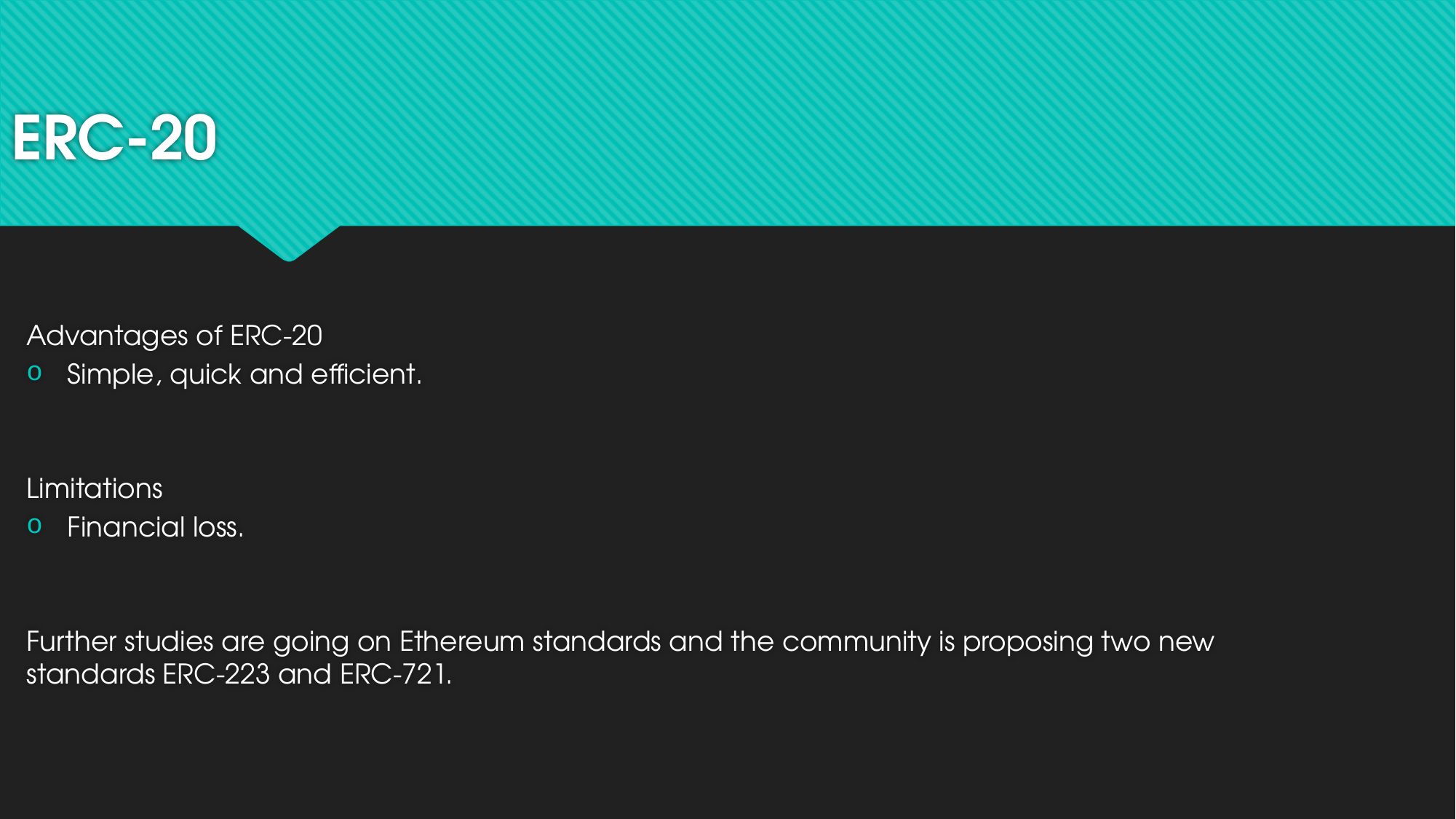

# ERC-20
Advantages of ERC-20
Simple, quick and efficient.

Limitations
Financial loss.

Further studies are going on Ethereum standards and the community is proposing two new standards ERC-223 and ERC-721.